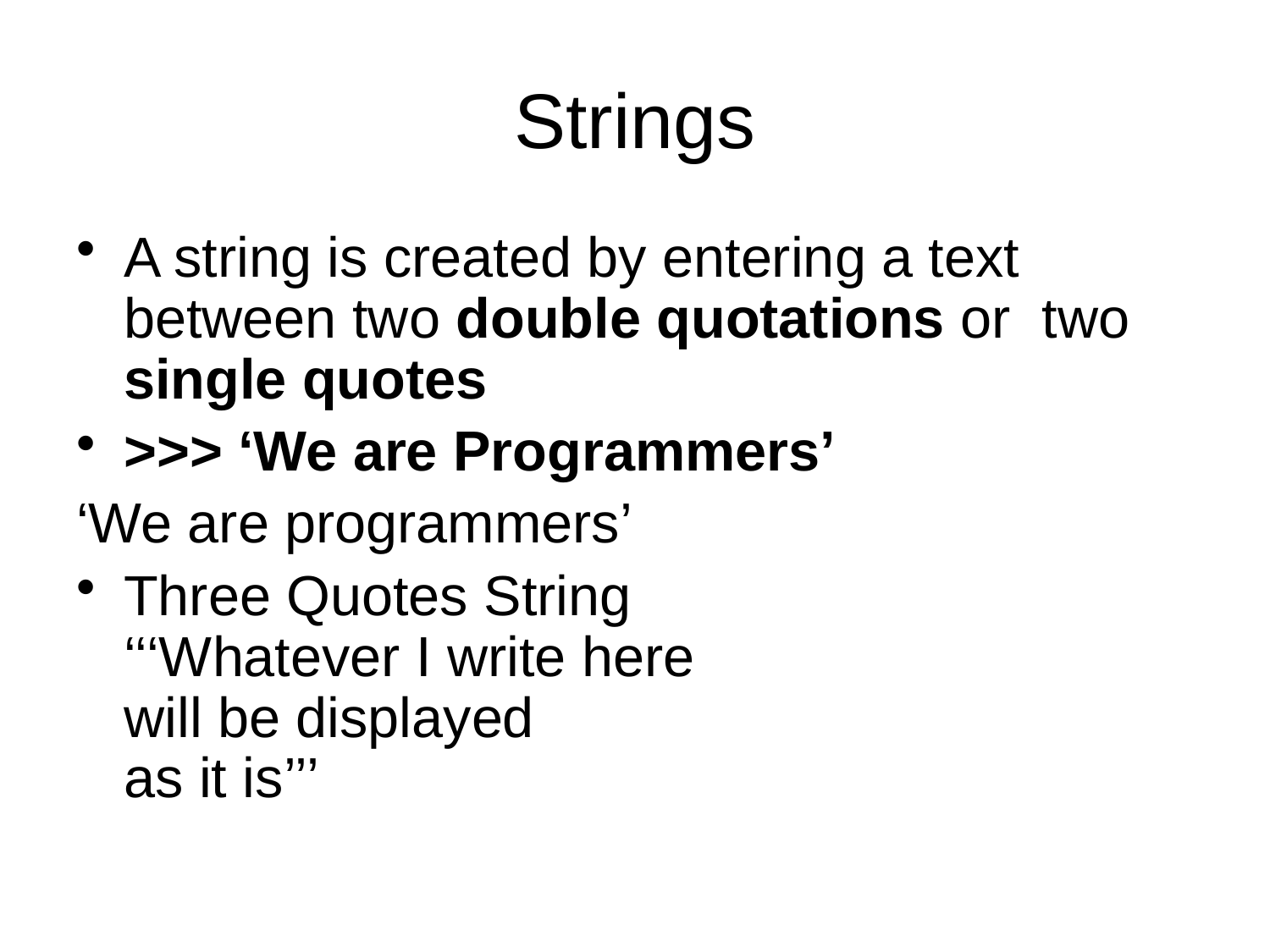

# Strings
A string is created by entering a text between two double quotations or  two single quotes
>>> ‘We are Programmers’
‘We are programmers’
Three Quotes String
‘‘‘Whatever I write here
will be displayed
as it is’’’